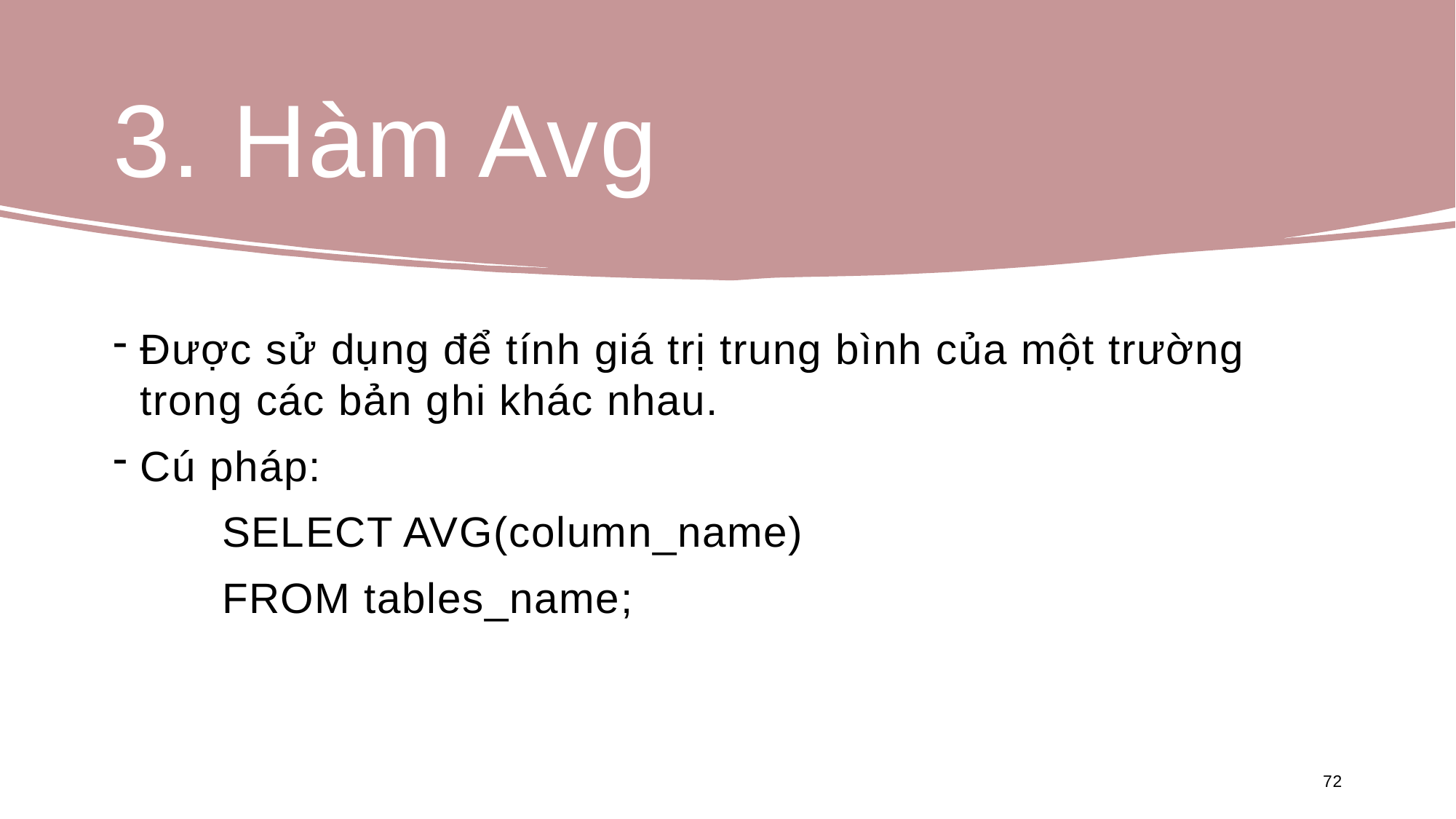

# 3. Hàm Avg
Được sử dụng để tính giá trị trung bình của một trường trong các bản ghi khác nhau.
Cú pháp:
	SELECT AVG(column_name)
	FROM tables_name;

72